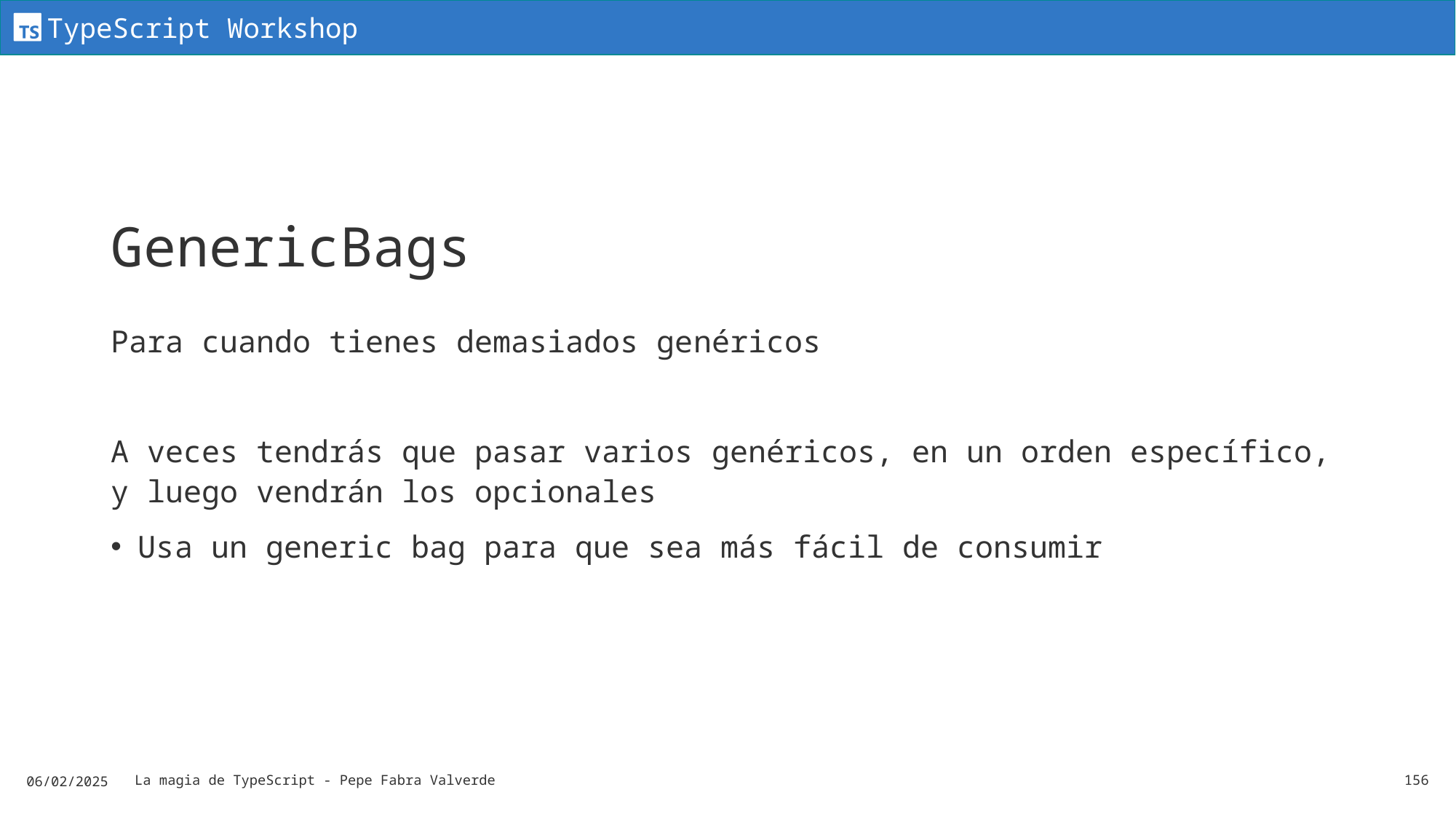

# GenericBags
Para cuando tienes demasiados genéricos

A veces tendrás que pasar varios genéricos, en un orden específico, y luego vendrán los opcionales
Usa un generic bag para que sea más fácil de consumir
06/02/2025
La magia de TypeScript - Pepe Fabra Valverde
156